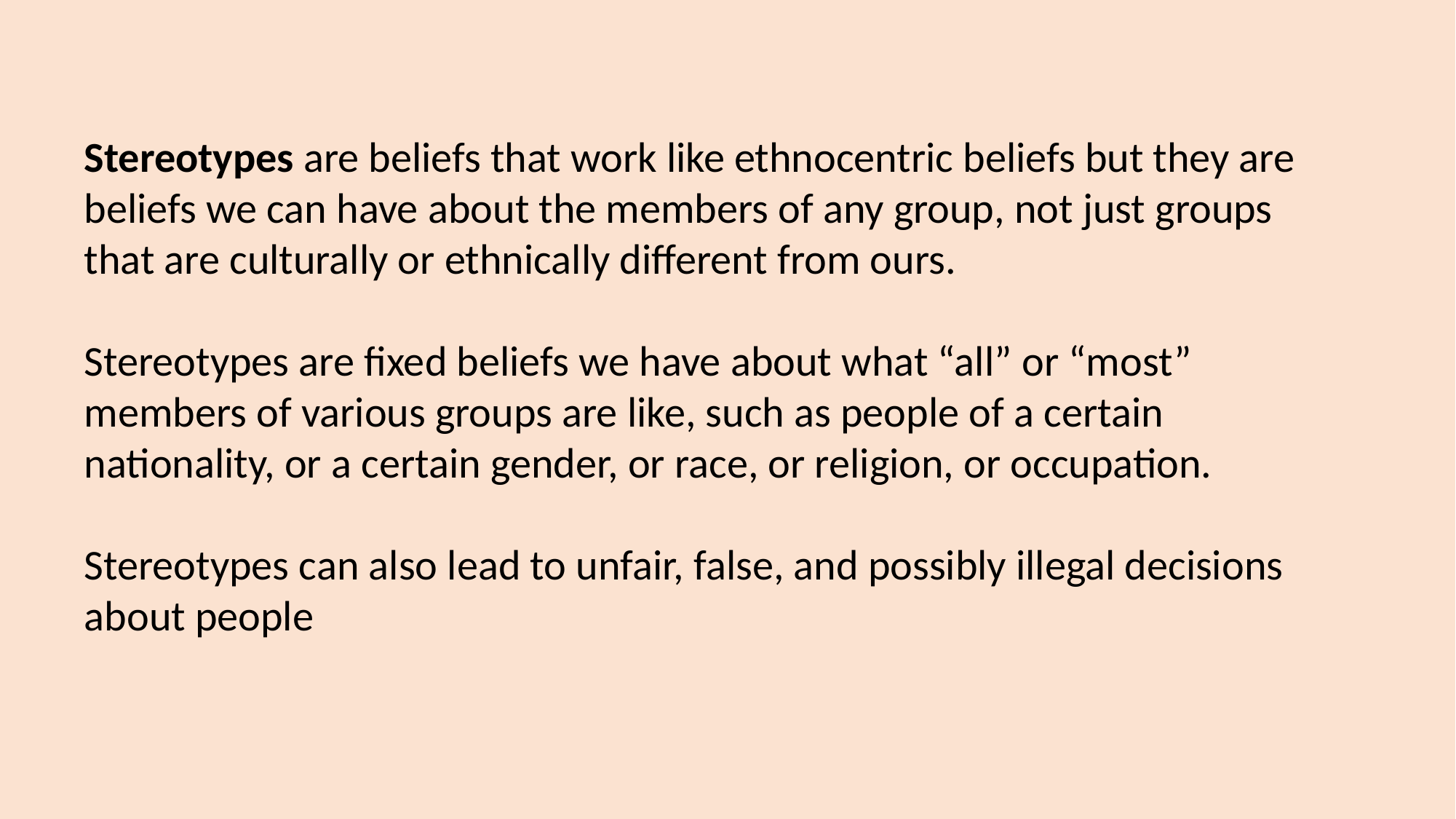

Stereotypes are beliefs that work like ethnocentric beliefs but they are beliefs we can have about the members of any group, not just groups that are culturally or ethnically different from ours.

Stereotypes are fixed beliefs we have about what “all” or “most” members of various groups are like, such as people of a certain nationality, or a certain gender, or race, or religion, or occupation.

Stereotypes can also lead to unfair, false, and possibly illegal decisions about people